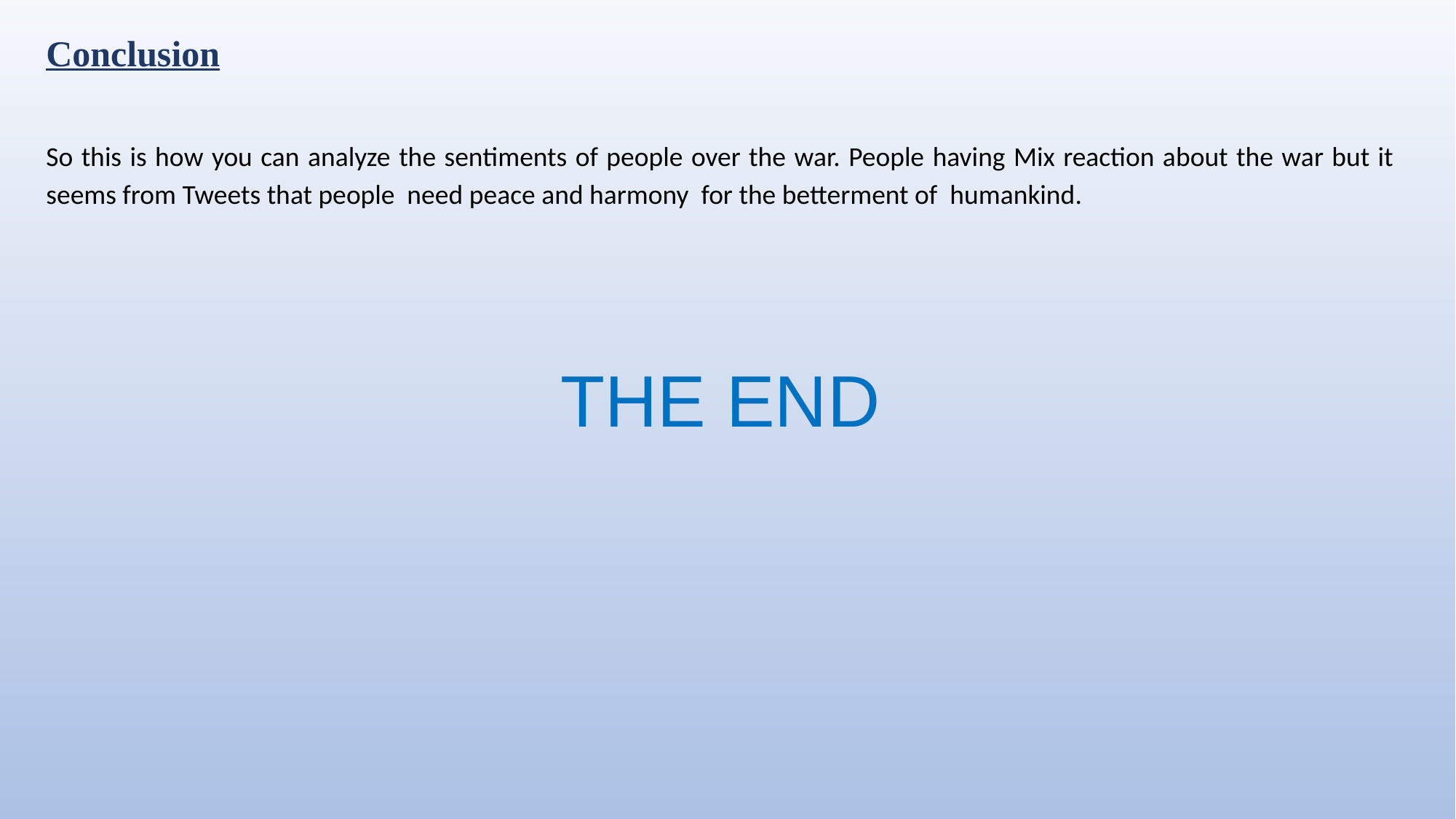

Conclusion
So this is how you can analyze the sentiments of people over the war. People having Mix reaction about the war but it seems from Tweets that people  need peace and harmony  for the betterment of  humankind.

THE END